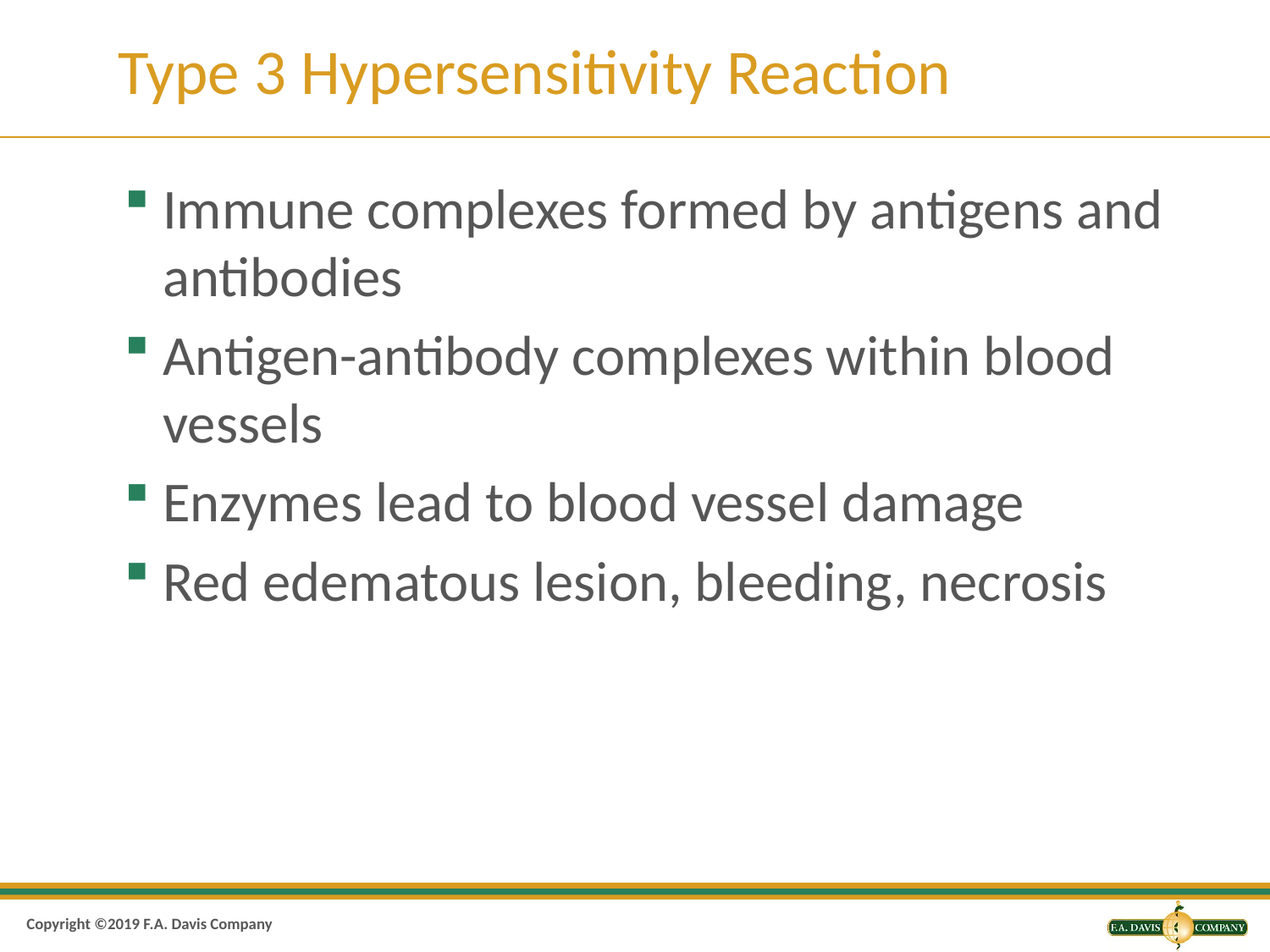

# Type 3 Hypersensitivity Reaction
Immune complexes formed by antigens and antibodies
Antigen-antibody complexes within blood vessels
Enzymes lead to blood vessel damage
Red edematous lesion, bleeding, necrosis